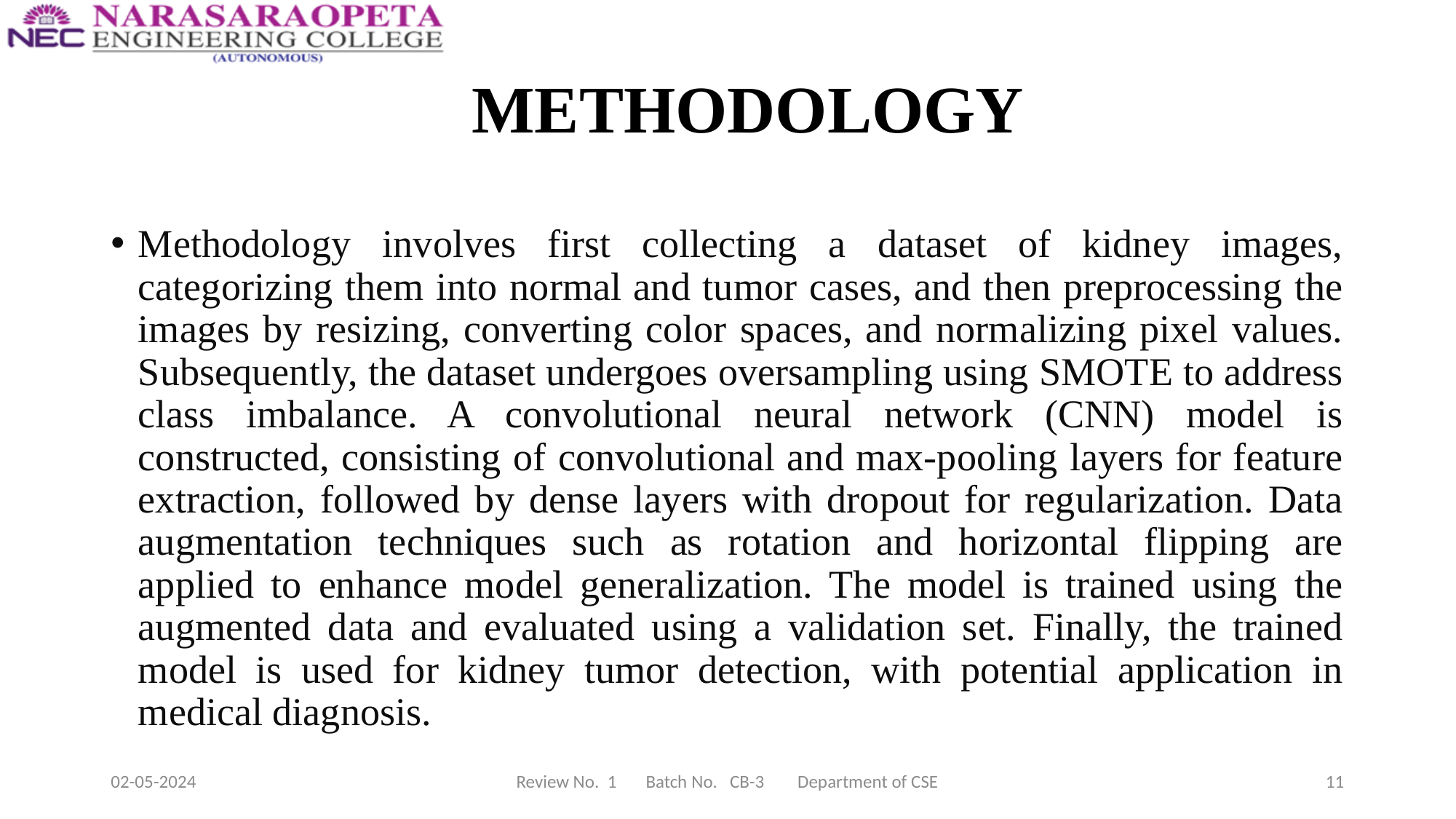

# METHODOLOGY
Methodology involves first collecting a dataset of kidney images, categorizing them into normal and tumor cases, and then preprocessing the images by resizing, converting color spaces, and normalizing pixel values. Subsequently, the dataset undergoes oversampling using SMOTE to address class imbalance. A convolutional neural network (CNN) model is constructed, consisting of convolutional and max-pooling layers for feature extraction, followed by dense layers with dropout for regularization. Data augmentation techniques such as rotation and horizontal flipping are applied to enhance model generalization. The model is trained using the augmented data and evaluated using a validation set. Finally, the trained model is used for kidney tumor detection, with potential application in medical diagnosis.
02-05-2024
Review No.  1       Batch No.   CB-3        Department of CSE
11